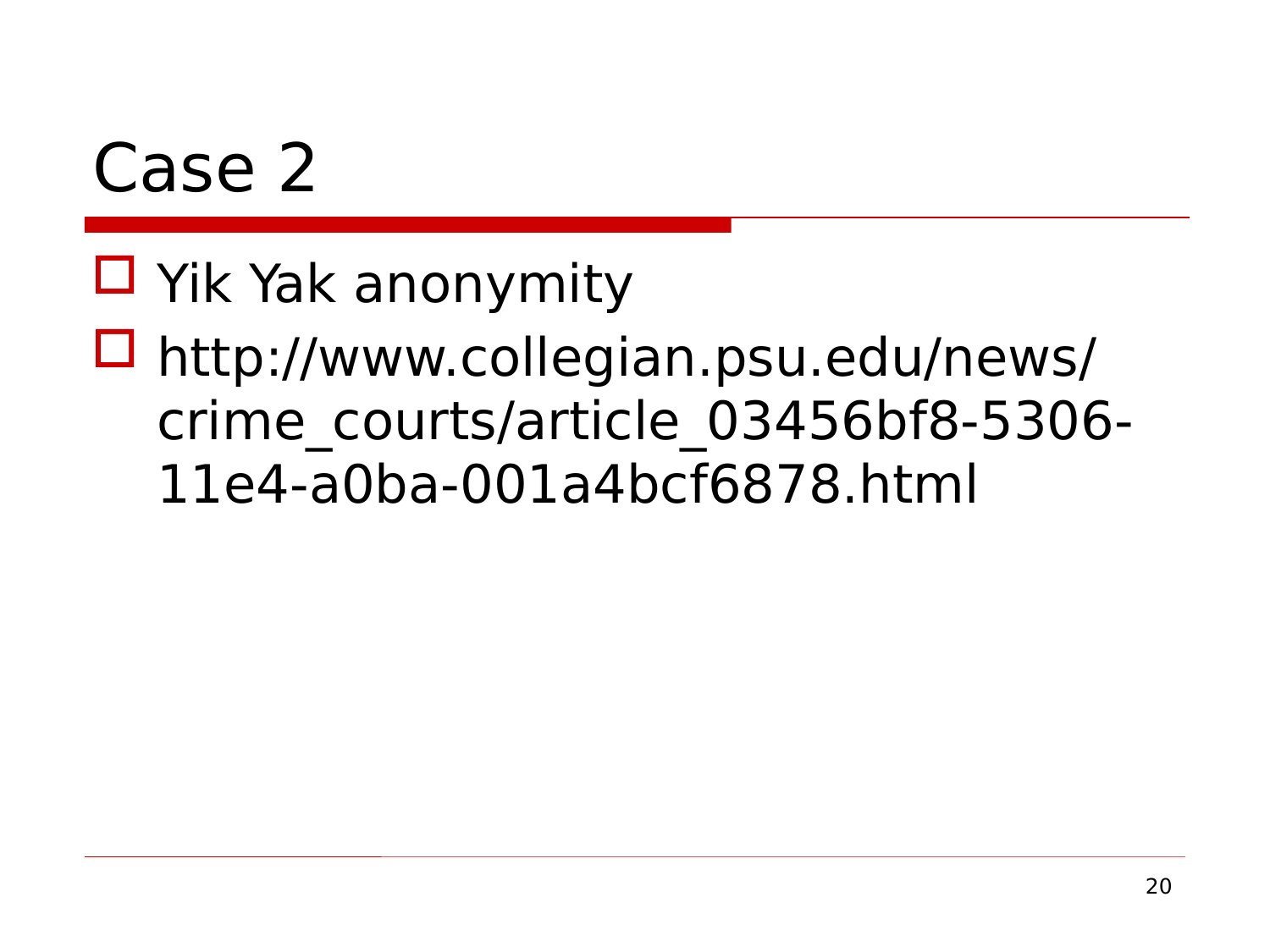

# Case 2
Yik Yak anonymity
http://www.collegian.psu.edu/news/crime_courts/article_03456bf8-5306-11e4-a0ba-001a4bcf6878.html
20